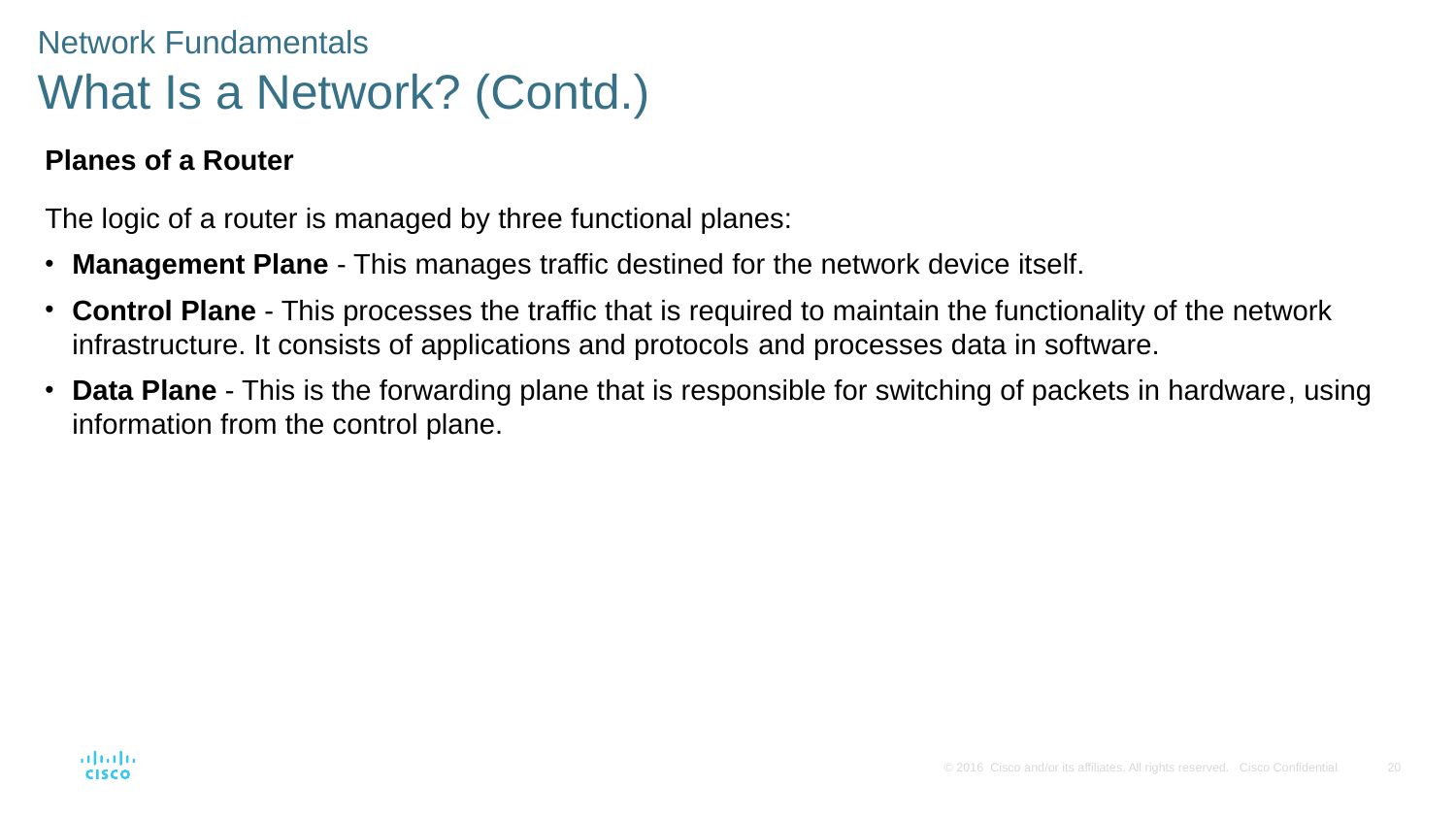

Network Fundamentals
What Is a Network? (Contd.)
Planes of a Router
The logic of a router is managed by three functional planes:
Management Plane - This manages traffic destined for the network device itself.
Control Plane - This processes the traffic that is required to maintain the functionality of the network infrastructure. It consists of applications and protocols and processes data in software.
Data Plane - This is the forwarding plane that is responsible for switching of packets in hardware, using information from the control plane.